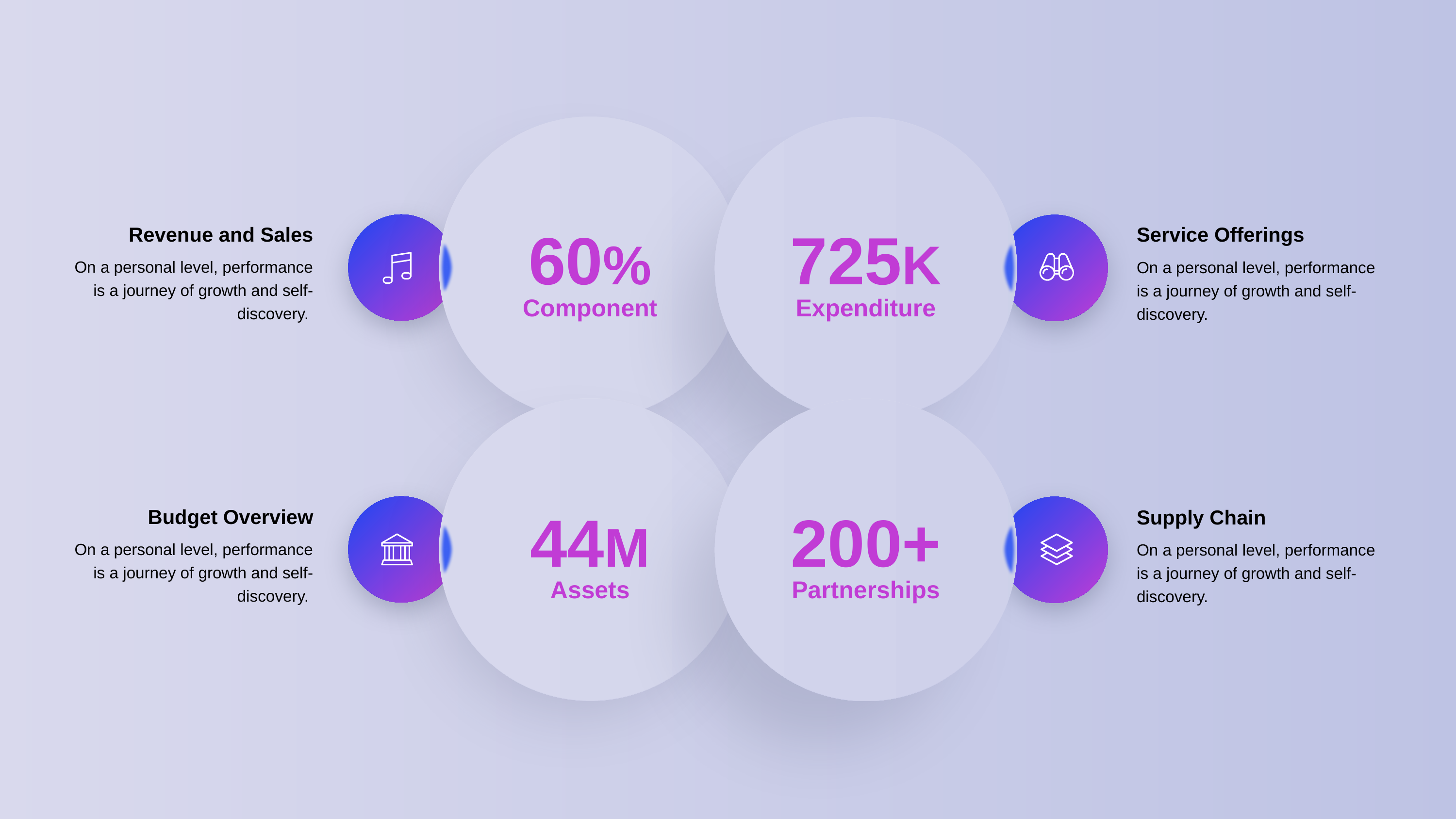

60%
725K

Revenue and Sales
Service Offerings
On a personal level, performance is a journey of growth and self-discovery.
On a personal level, performance is a journey of growth and self-discovery.

Component
Expenditure

44M
200+

Budget Overview
Supply Chain
On a personal level, performance is a journey of growth and self-discovery.
On a personal level, performance is a journey of growth and self-discovery.

Assets
Partnerships